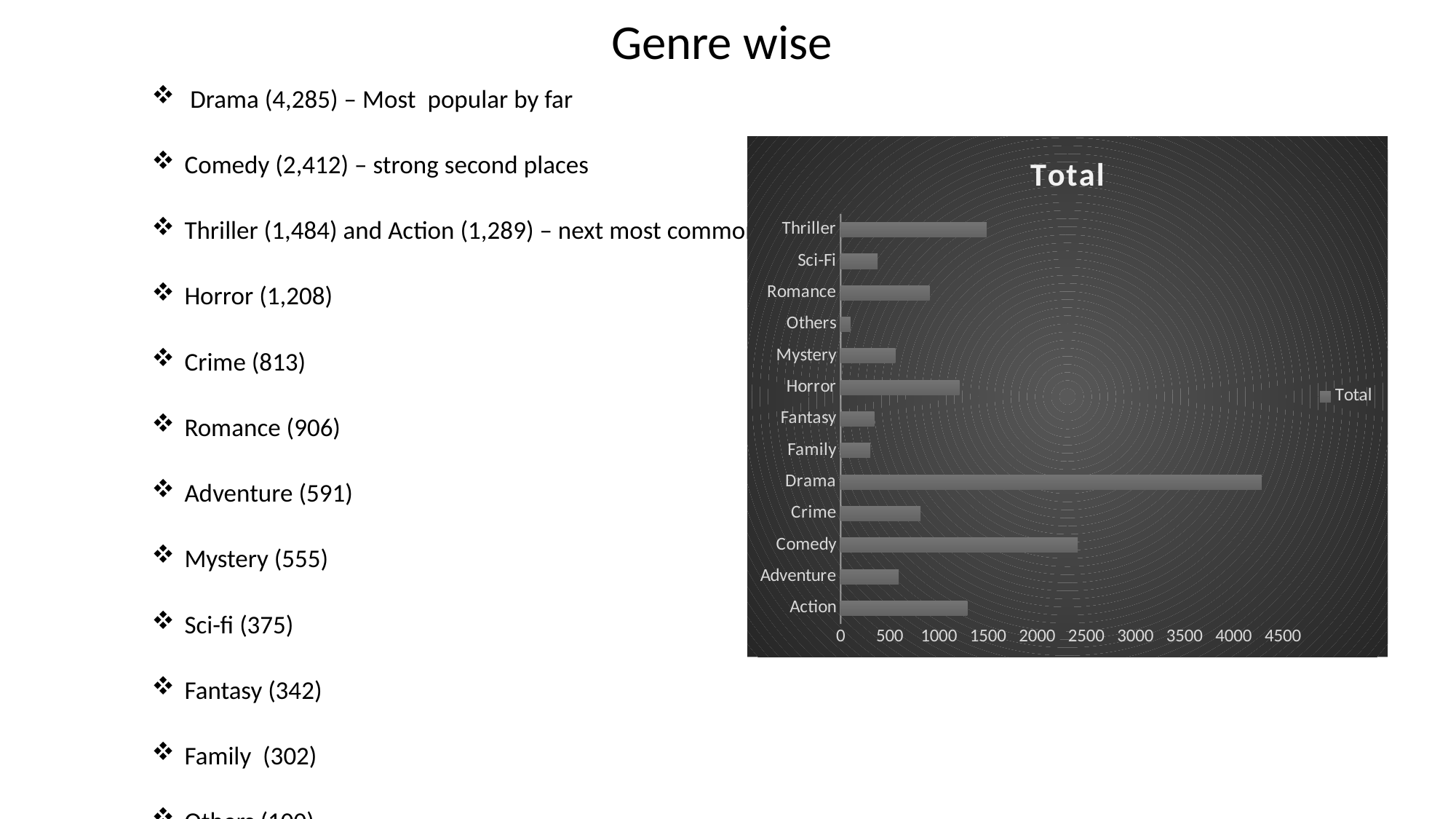

# Genre wise
 Drama (4,285) – Most  popular by far
Comedy (2,412) – strong second places
Thriller (1,484) and Action (1,289) – next most common
Horror (1,208)
Crime (813)
Romance (906)
Adventure (591)
Mystery (555)
Sci-fi (375)
Fantasy (342)
Family  (302)
Others (100)

### Chart:

| Category | Total |
|---|---|
| Action | 1289.0 |
| Adventure | 591.0 |
| Comedy | 2412.0 |
| Crime | 813.0 |
| Drama | 4285.0 |
| Family | 302.0 |
| Fantasy | 342.0 |
| Horror | 1208.0 |
| Mystery | 555.0 |
| Others | 100.0 |
| Romance | 906.0 |
| Sci-Fi | 375.0 |
| Thriller | 1484.0 |